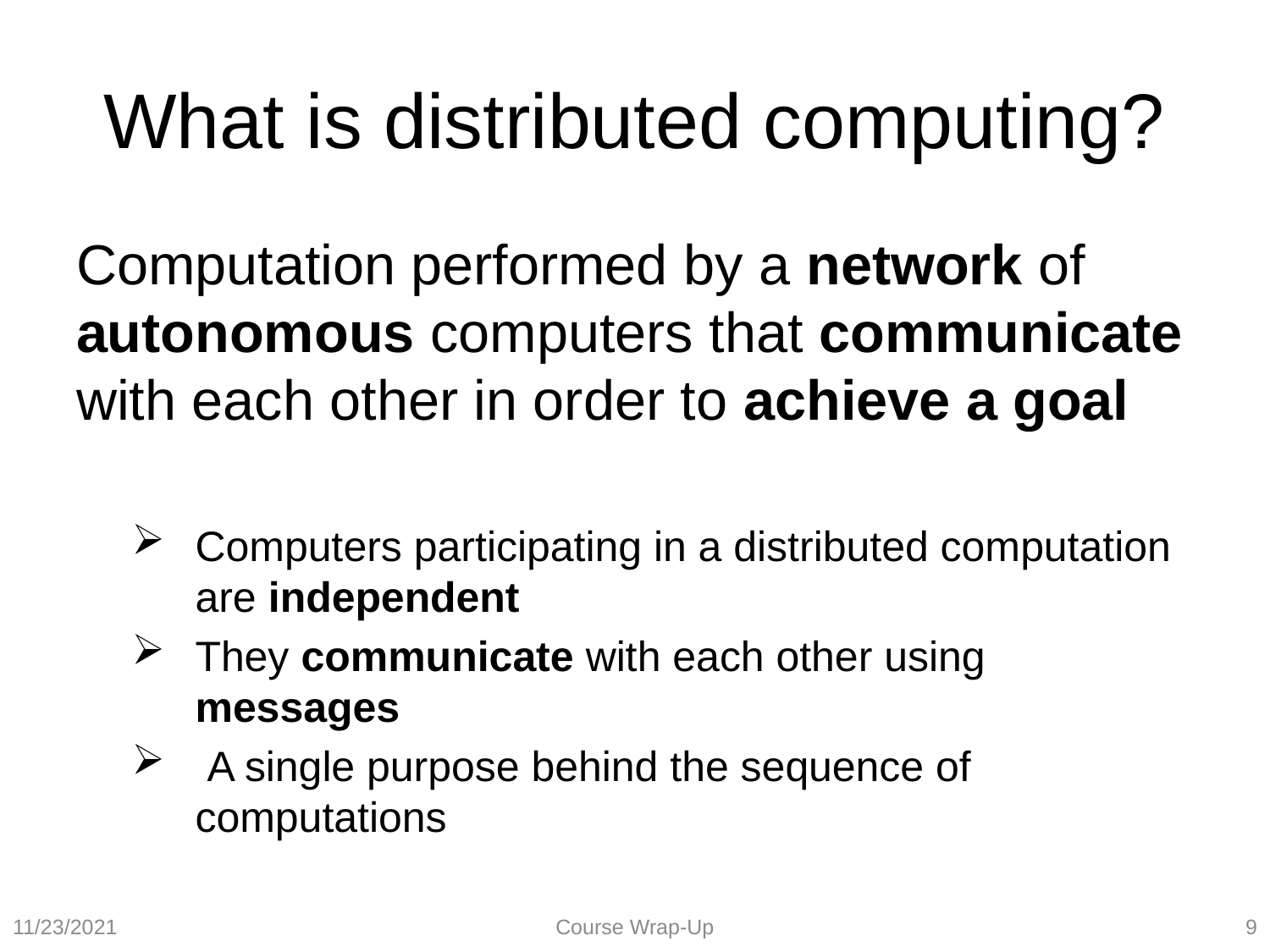

# What is distributed computing?
Computation performed by a network of autonomous computers that communicate with each other in order to achieve a goal

Computers participating in a distributed computation are independent
They communicate with each other using messages
 A single purpose behind the sequence of computations

11/23/2021
9
Course Wrap-Up